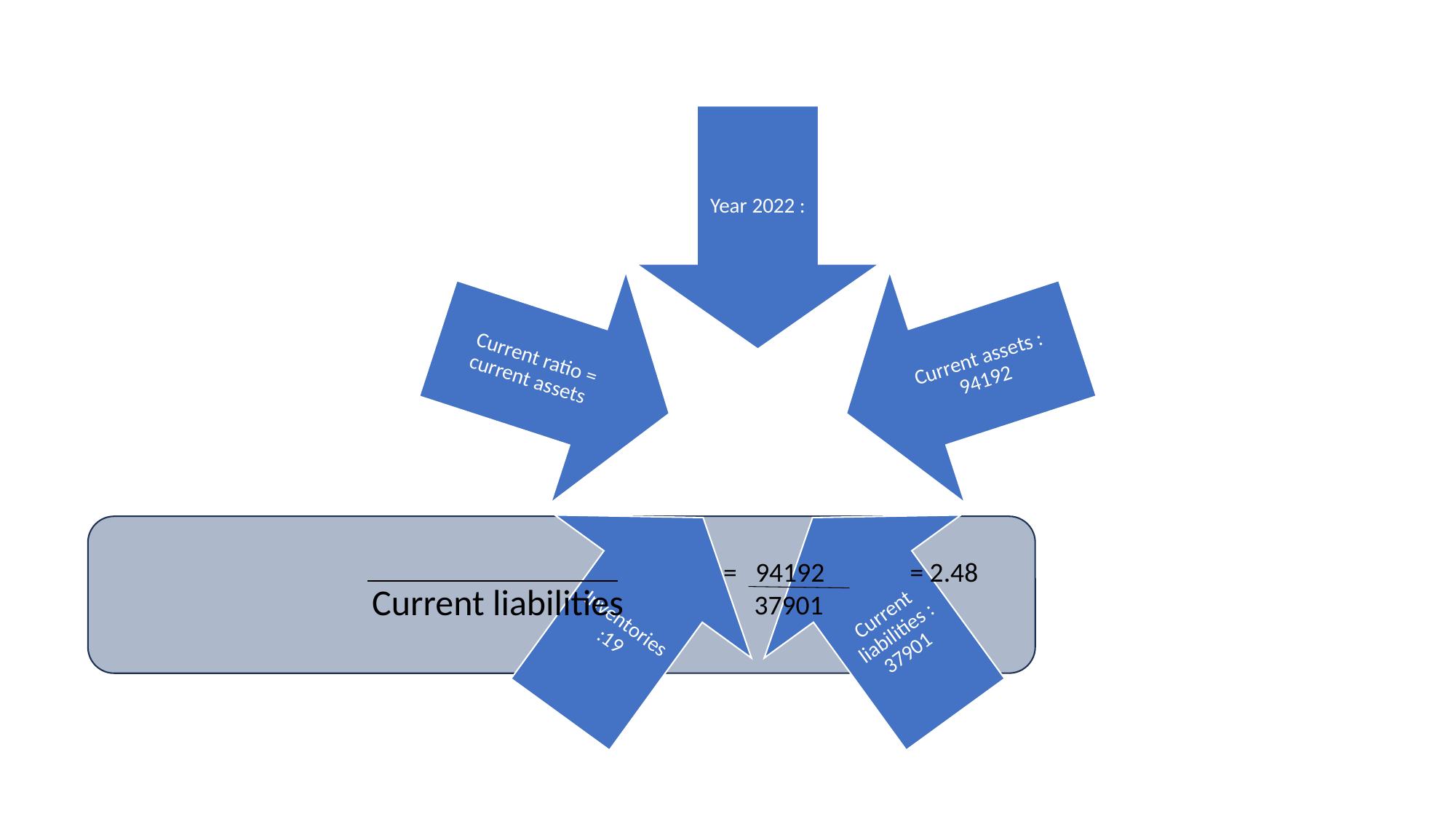

Year 2022 :
Current assets : 94192
Current liabilities : 37901
Inventories :19
Current ratio = current assets

=   94192
     37901
= 2.48
Current liabilities